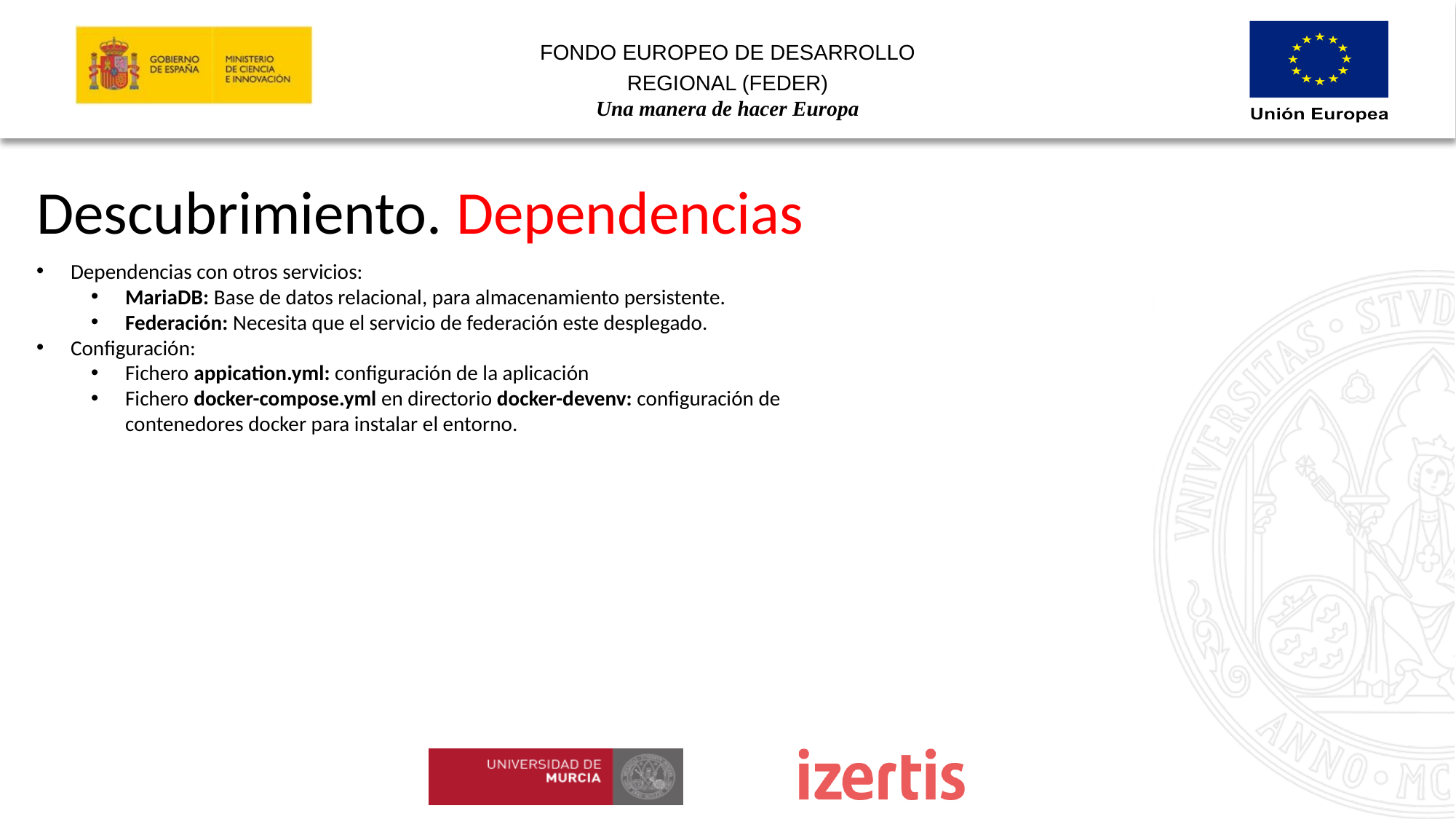

Descubrimiento. Dependencias
Dependencias con otros servicios:
MariaDB: Base de datos relacional, para almacenamiento persistente.
Federación: Necesita que el servicio de federación este desplegado.
Configuración:
Fichero appication.yml: configuración de la aplicación
Fichero docker-compose.yml en directorio docker-devenv: configuración de contenedores docker para instalar el entorno.